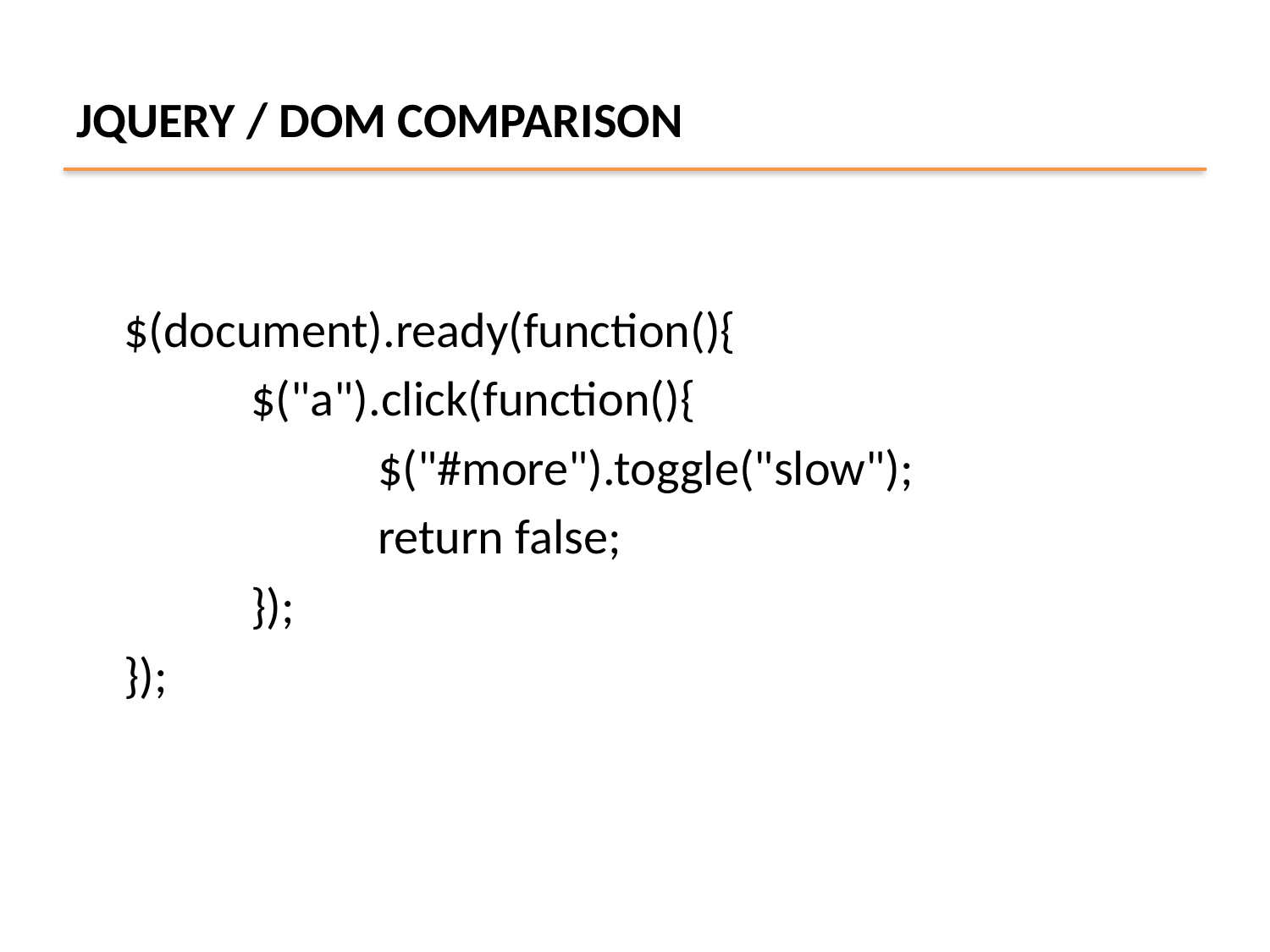

# JQUERY / DOM COMPARISON

	$(document).ready(function(){
		$("a").click(function(){
			$("#more").toggle("slow");
   			return false;
 		});
 	});